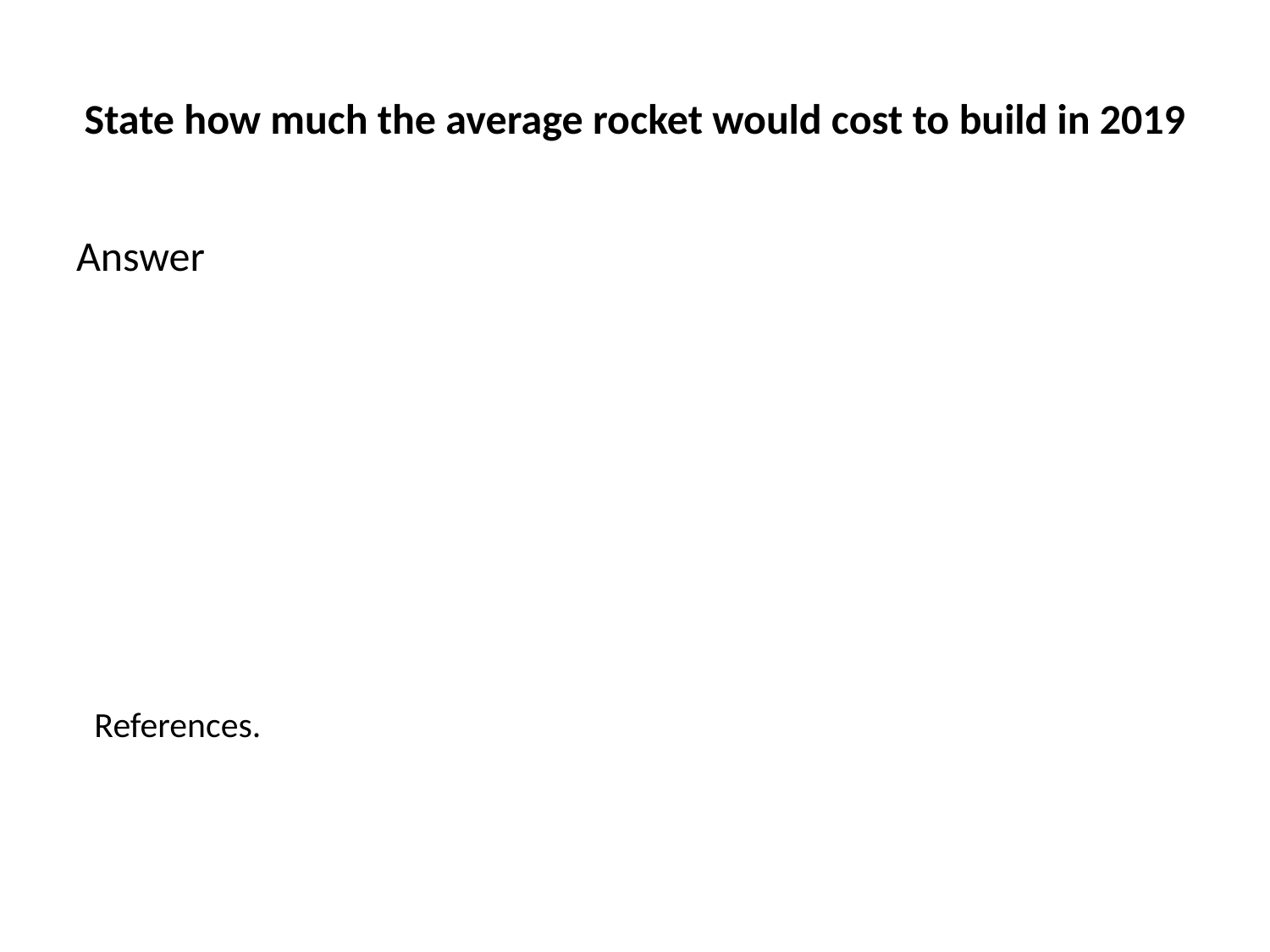

# State how much the average rocket would cost to build in 2019
Answer
References.